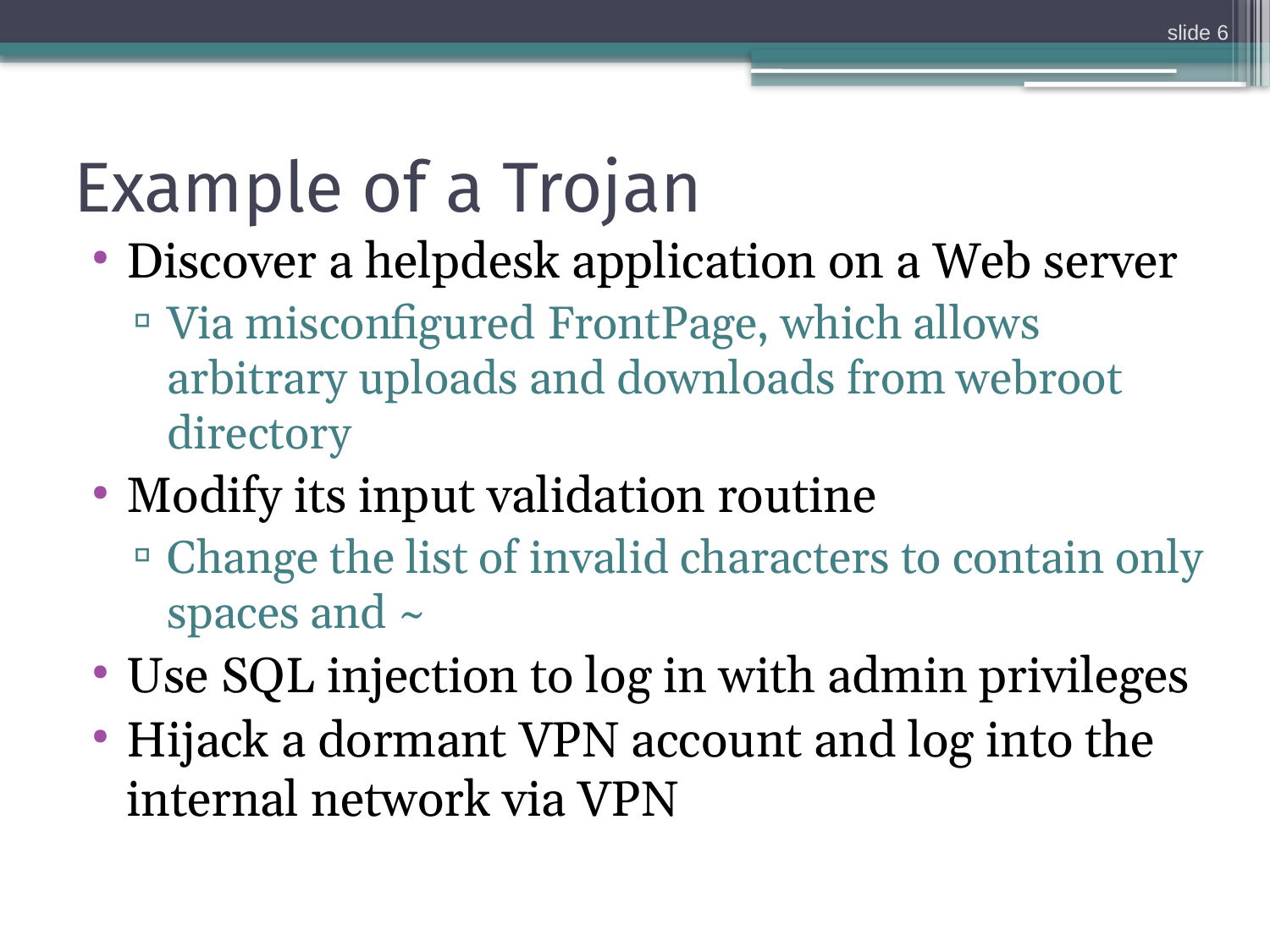

slide 6
# Example of a Trojan
Discover a helpdesk application on a Web server
Via misconfigured FrontPage, which allows arbitrary uploads and downloads from webroot directory
Modify its input validation routine
Change the list of invalid characters to contain only spaces and ~
Use SQL injection to log in with admin privileges
Hijack a dormant VPN account and log into the internal network via VPN